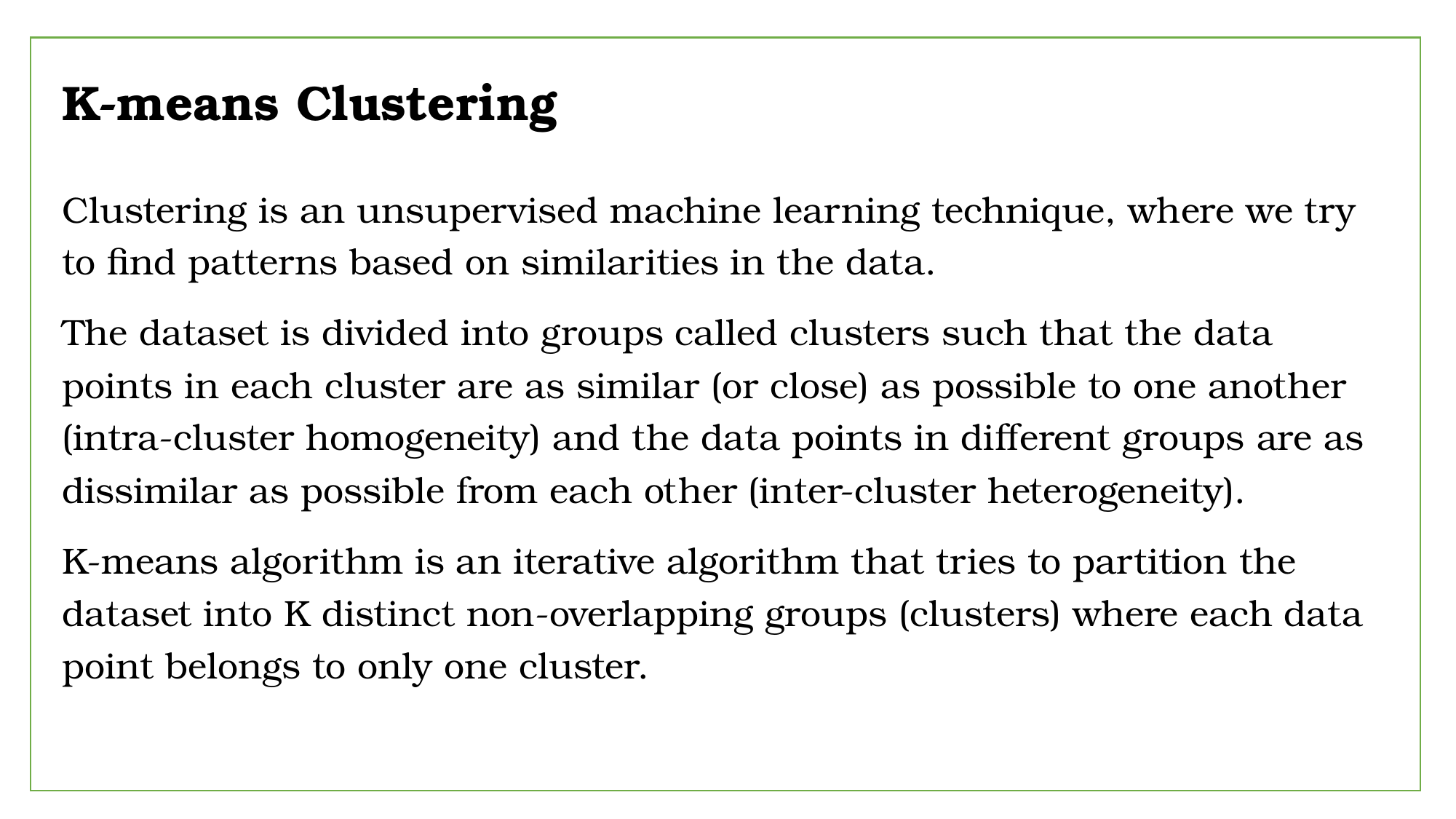

# K-means Clustering
Clustering is an unsupervised machine learning technique, where we try to find patterns based on similarities in the data.
The dataset is divided into groups called clusters such that the data points in each cluster are as similar (or close) as possible to one another (intra-cluster homogeneity) and the data points in different groups are as dissimilar as possible from each other (inter-cluster heterogeneity).
K-means algorithm is an iterative algorithm that tries to partition the dataset into K distinct non-overlapping groups (clusters) where each data point belongs to only one cluster.